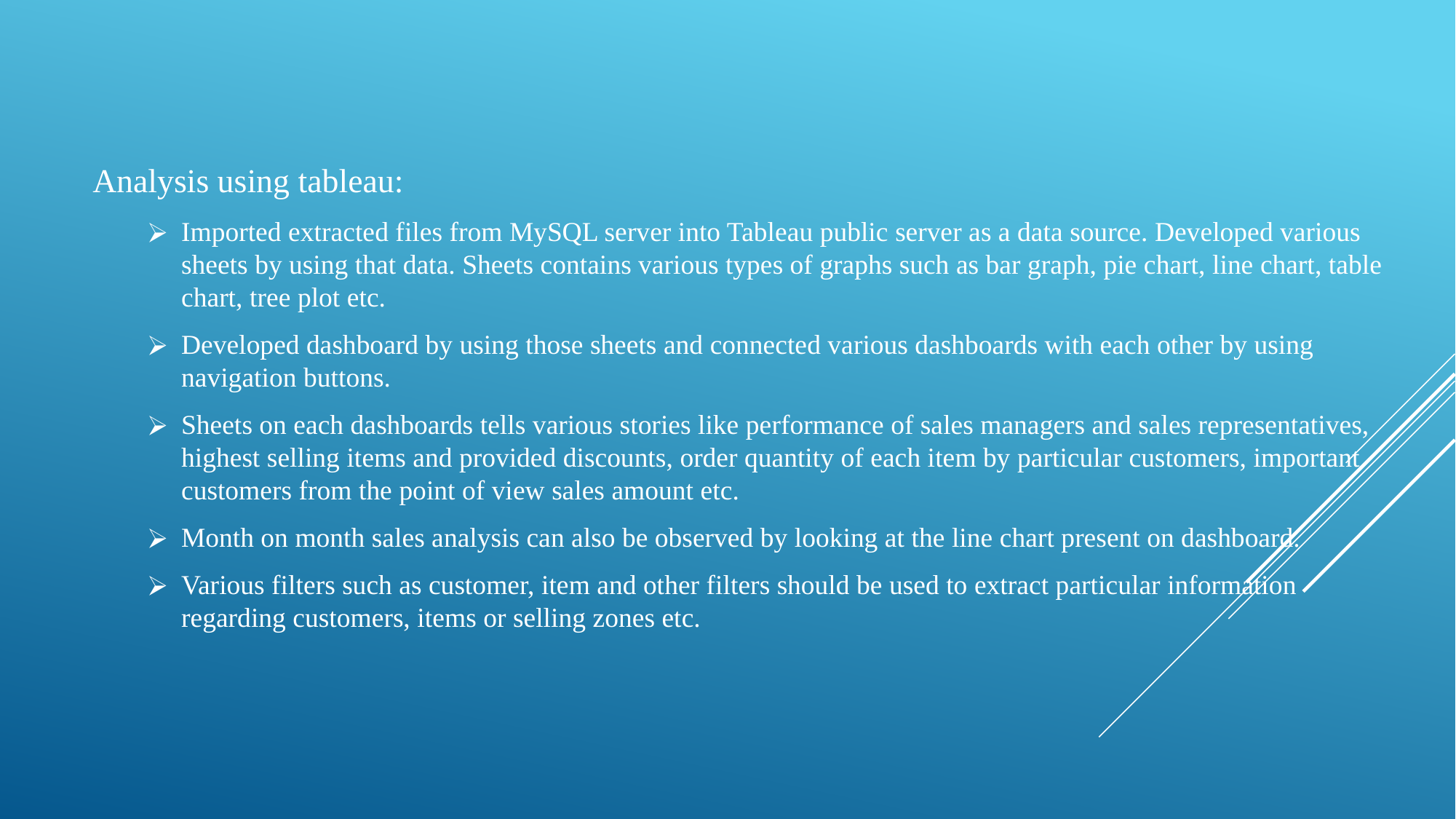

Analysis using tableau:
Imported extracted files from MySQL server into Tableau public server as a data source. Developed various sheets by using that data. Sheets contains various types of graphs such as bar graph, pie chart, line chart, table chart, tree plot etc.
Developed dashboard by using those sheets and connected various dashboards with each other by using navigation buttons.
Sheets on each dashboards tells various stories like performance of sales managers and sales representatives, highest selling items and provided discounts, order quantity of each item by particular customers, important customers from the point of view sales amount etc.
Month on month sales analysis can also be observed by looking at the line chart present on dashboard.
Various filters such as customer, item and other filters should be used to extract particular information regarding customers, items or selling zones etc.